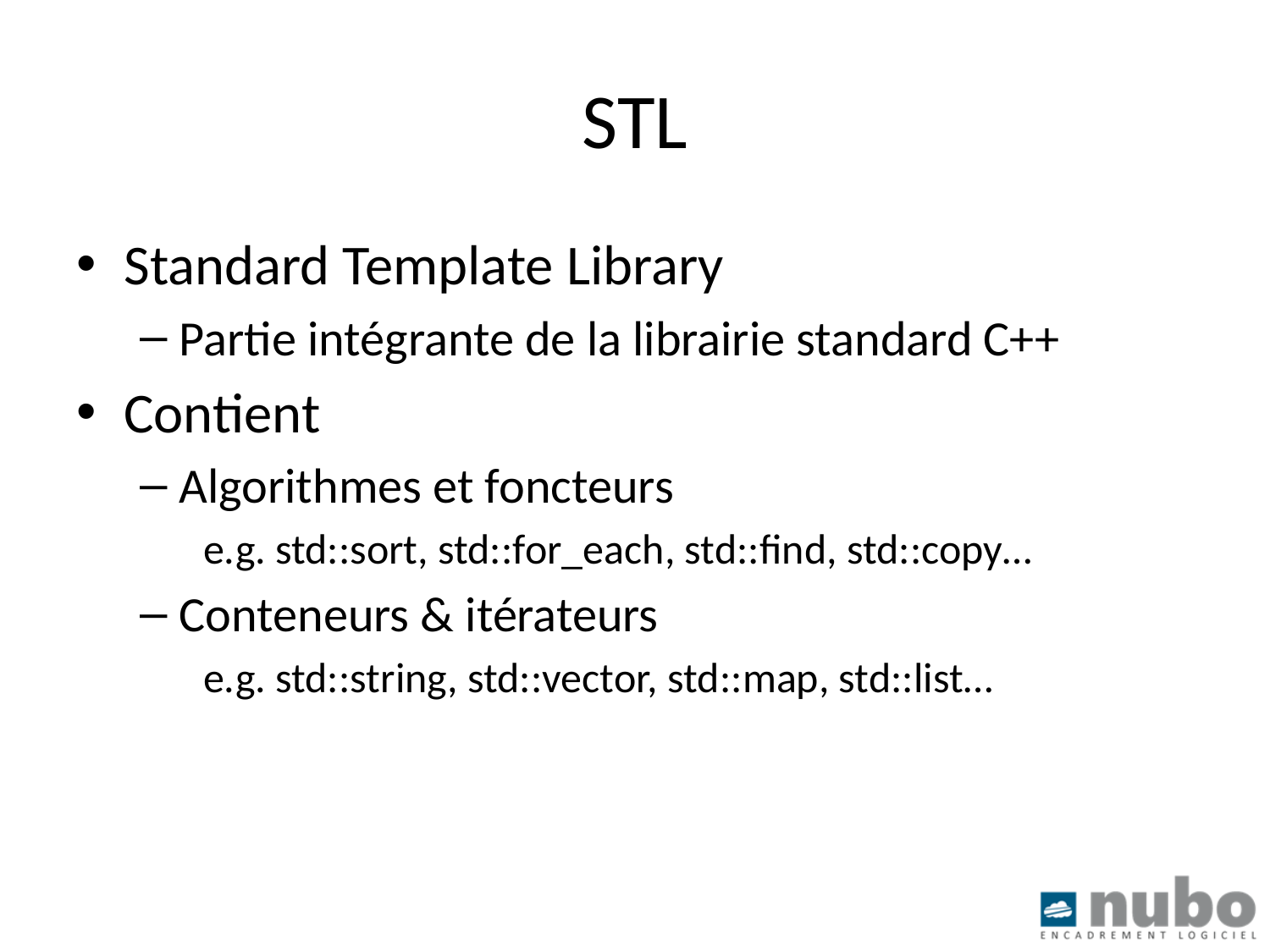

# STL
Standard Template Library
Partie intégrante de la librairie standard C++
Contient
Algorithmes et foncteurs
e.g. std::sort, std::for_each, std::find, std::copy…
Conteneurs & itérateurs
e.g. std::string, std::vector, std::map, std::list…